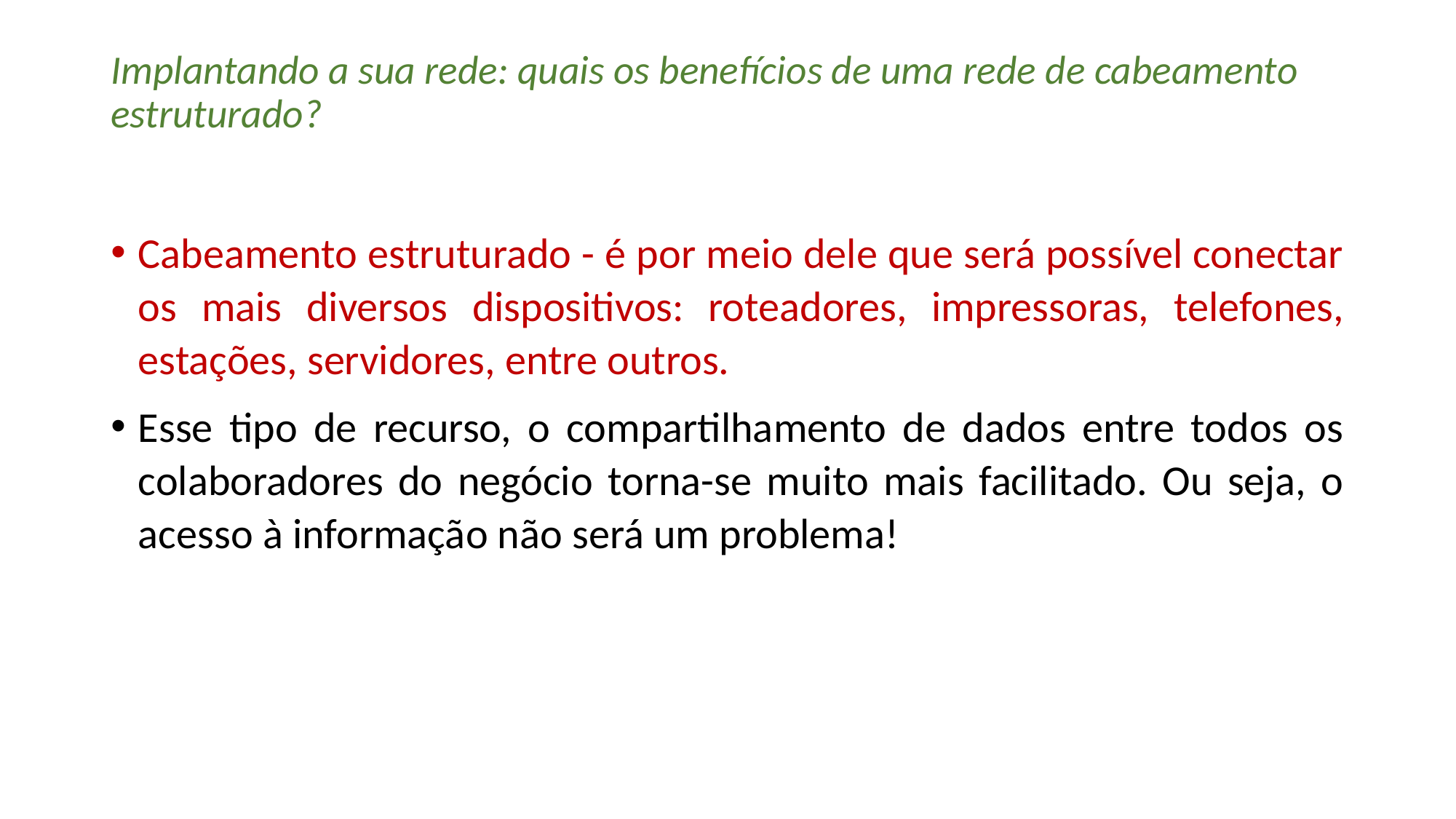

# Implantando a sua rede: quais os benefícios de uma rede de cabeamento estruturado?
Cabeamento estruturado - é por meio dele que será possível conectar os mais diversos dispositivos: roteadores, impressoras, telefones, estações, servidores, entre outros.
Esse tipo de recurso, o compartilhamento de dados entre todos os colaboradores do negócio torna-se muito mais facilitado. Ou seja, o acesso à informação não será um problema!